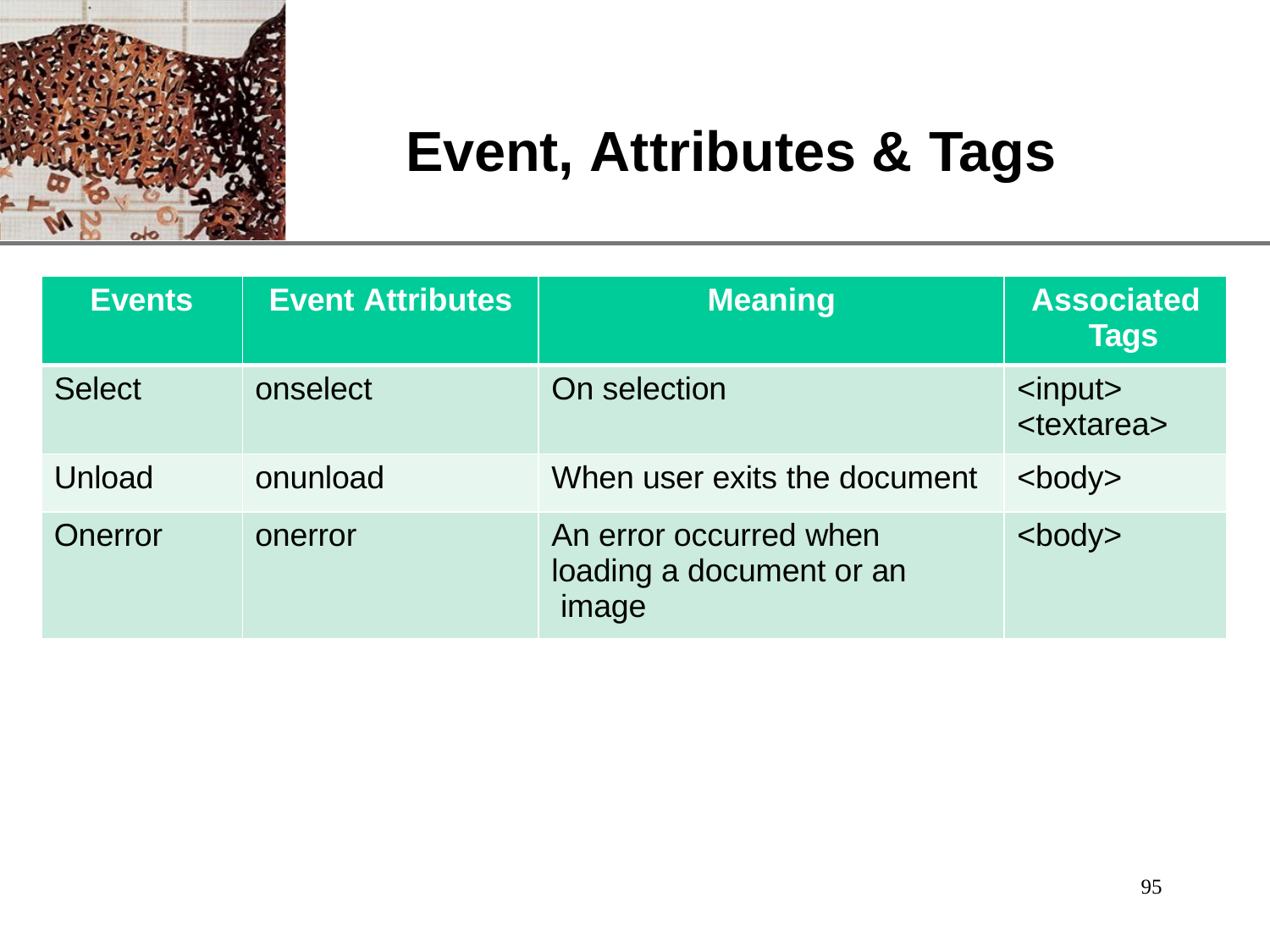

# Event, Attributes & Tags
| Events | Event Attributes | Meaning | Associated Tags |
| --- | --- | --- | --- |
| Select | onselect | On selection | <input> <textarea> |
| Unload | onunload | When user exits the document | <body> |
| Onerror | onerror | An error occurred when loading a document or an image | <body> |
95